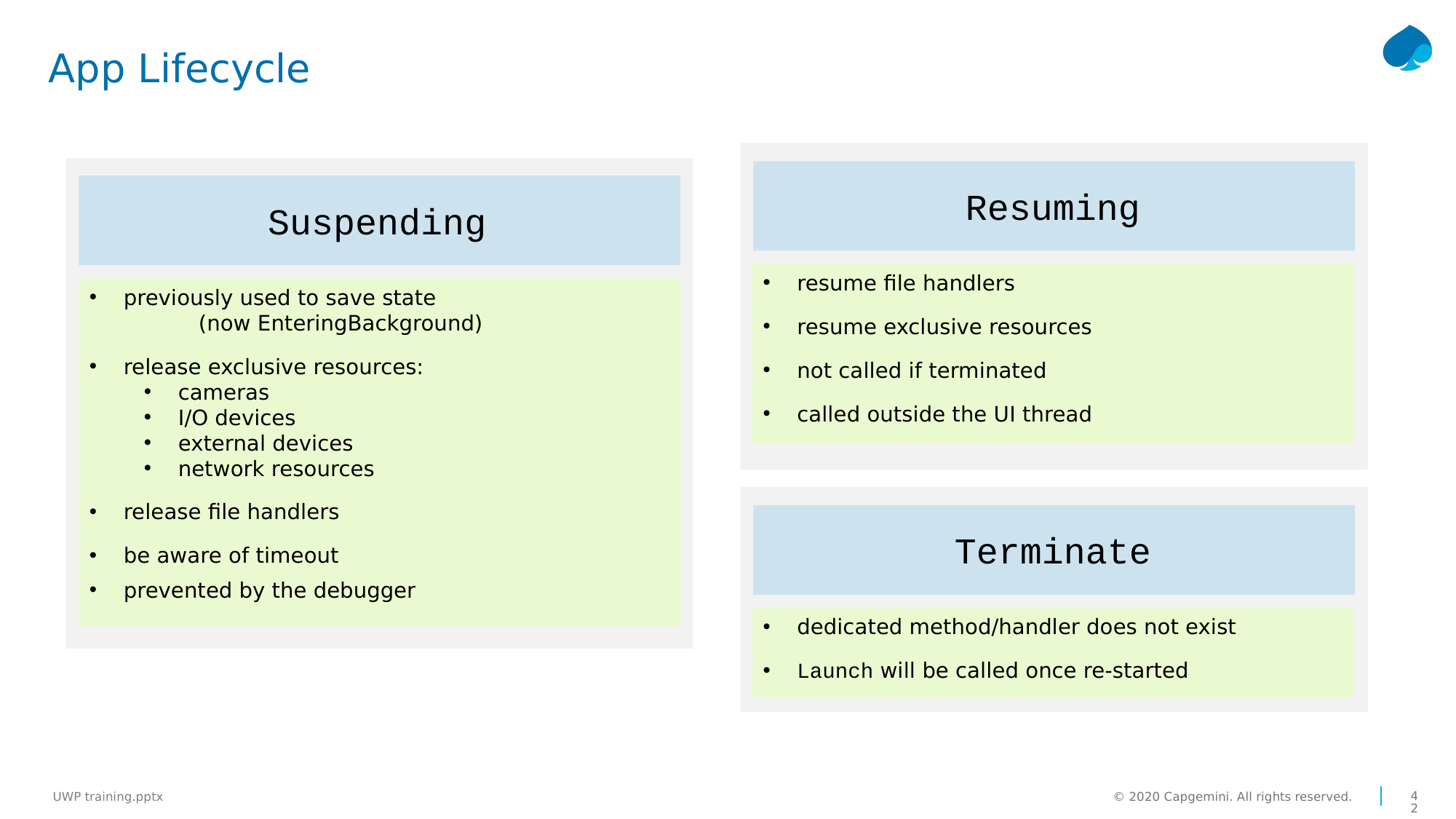

# App Lifecycle

Resuming
Suspending
resume file handlers
resume exclusive resources
not called if terminated
called outside the UI thread
previously used to save state
	(now EnteringBackground)
release exclusive resources:
cameras
I/O devices
external devices
network resources
release file handlers
be aware of timeout
prevented by the debugger

Terminate
dedicated method/handler does not exist
Launch will be called once re-started
© 2020 Capgemini. All rights reserved.
42